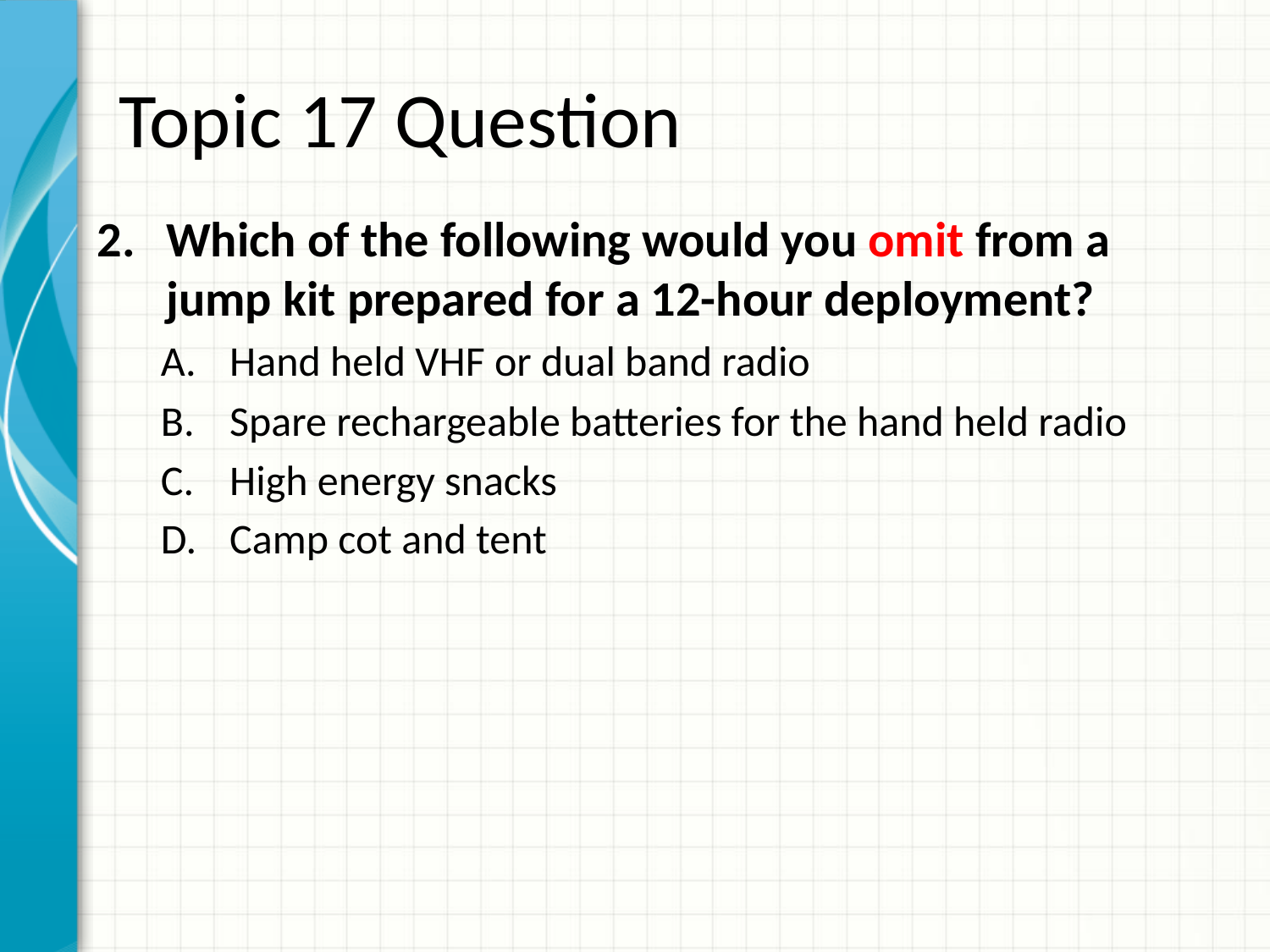

# Topic 17 Question
Which of the following would you omit from a jump kit prepared for a 12-hour deployment?
Hand held VHF or dual band radio
Spare rechargeable batteries for the hand held radio
High energy snacks
Camp cot and tent